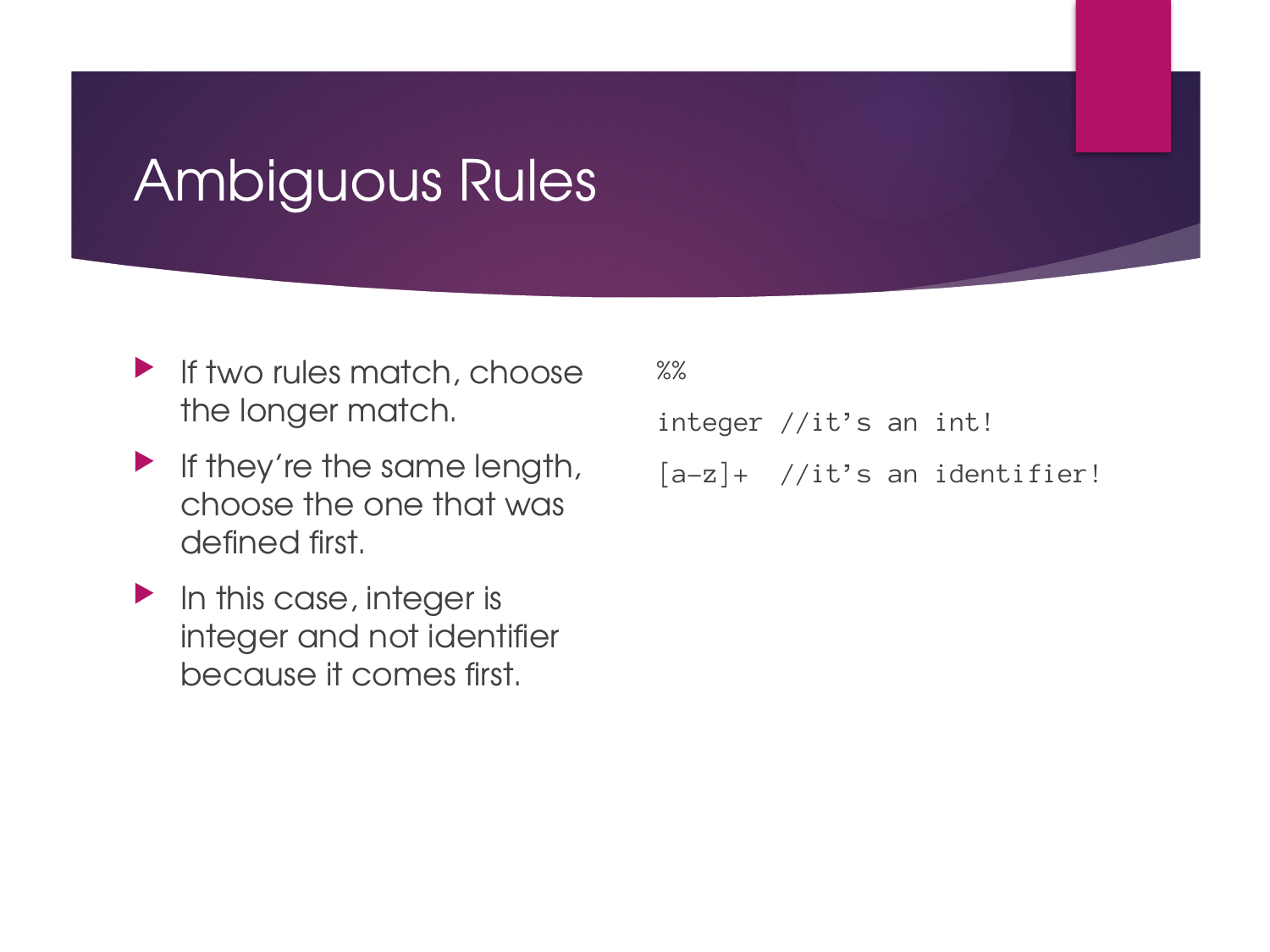

# Ambiguous Rules
If two rules match, choose the longer match.
If they’re the same length, choose the one that was defined first.
In this case, integer is integer and not identifier because it comes first.

%%
integer //it’s an int!
[a-z]+  //it’s an identifier!